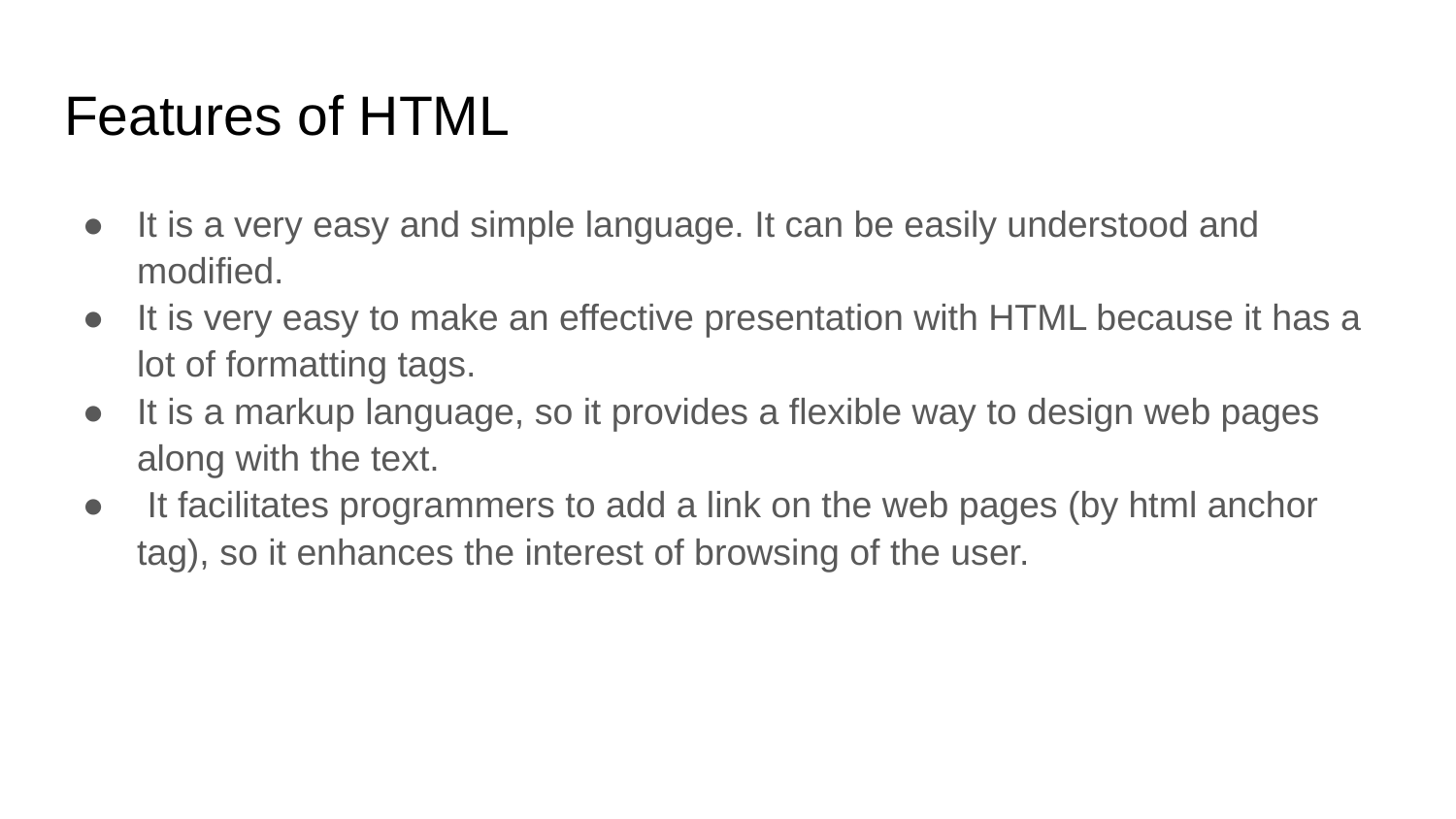

# Features of HTML
It is a very easy and simple language. It can be easily understood and modified.
It is very easy to make an effective presentation with HTML because it has a lot of formatting tags.
It is a markup language, so it provides a flexible way to design web pages along with the text.
 It facilitates programmers to add a link on the web pages (by html anchor tag), so it enhances the interest of browsing of the user.